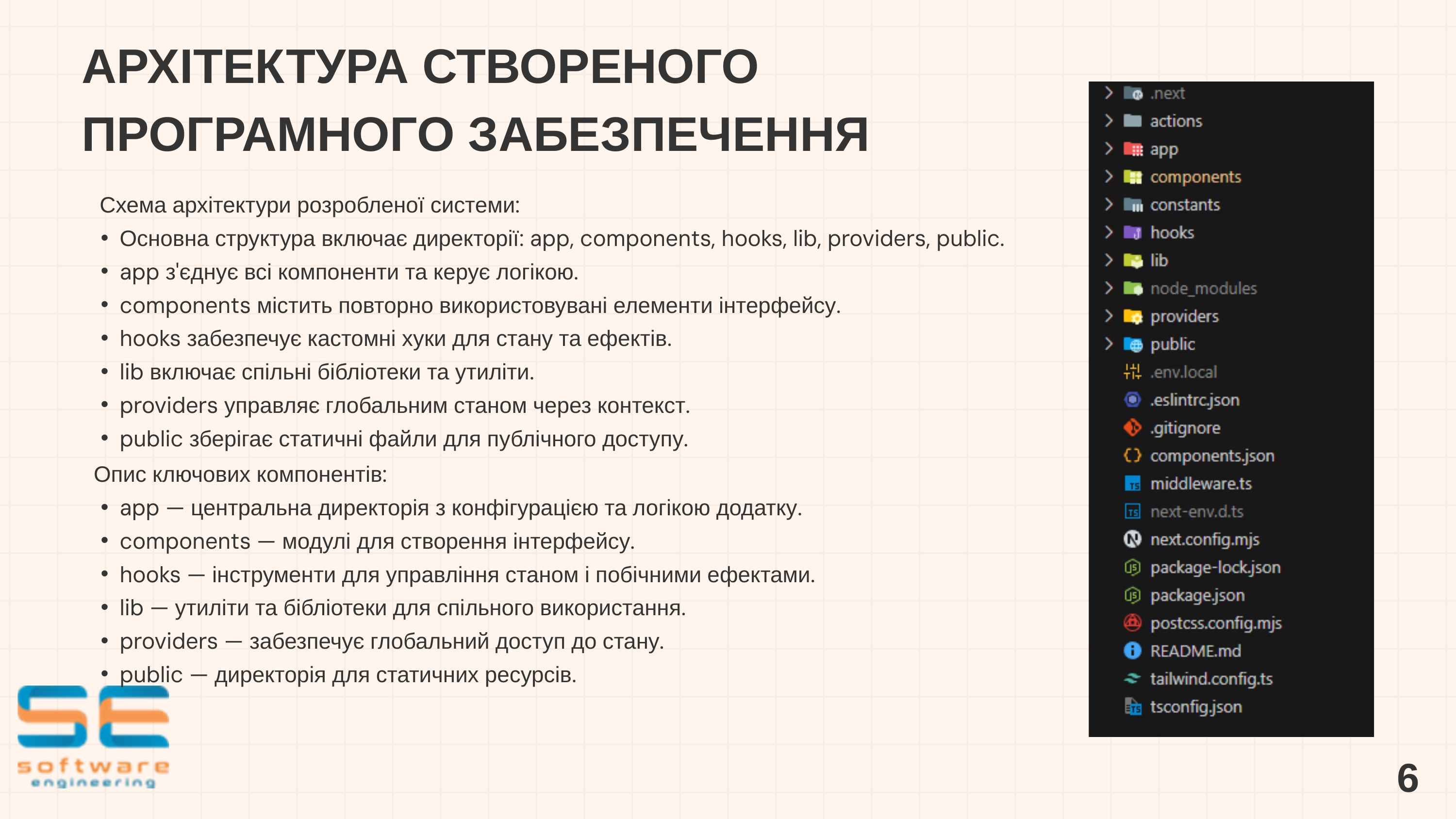

АРХІТЕКТУРА СТВОРЕНОГО ПРОГРАМНОГО ЗАБЕЗПЕЧЕННЯ

   Схема архітектури розробленої системи:
Основна структура включає директорії: app, components, hooks, lib, providers, public.
app з'єднує всі компоненти та керує логікою.
components містить повторно використовувані елементи інтерфейсу.
hooks забезпечує кастомні хуки для стану та ефектів.
lib включає спільні бібліотеки та утиліти.
providers управляє глобальним станом через контекст.
public зберігає статичні файли для публічного доступу.

  Опис ключових компонентів:
app — центральна директорія з конфігурацією та логікою додатку.
components — модулі для створення інтерфейсу.
hooks — інструменти для управління станом і побічними ефектами.
lib — утиліти та бібліотеки для спільного використання.
providers — забезпечує глобальний доступ до стану.
public — директорія для статичних ресурсів.

6